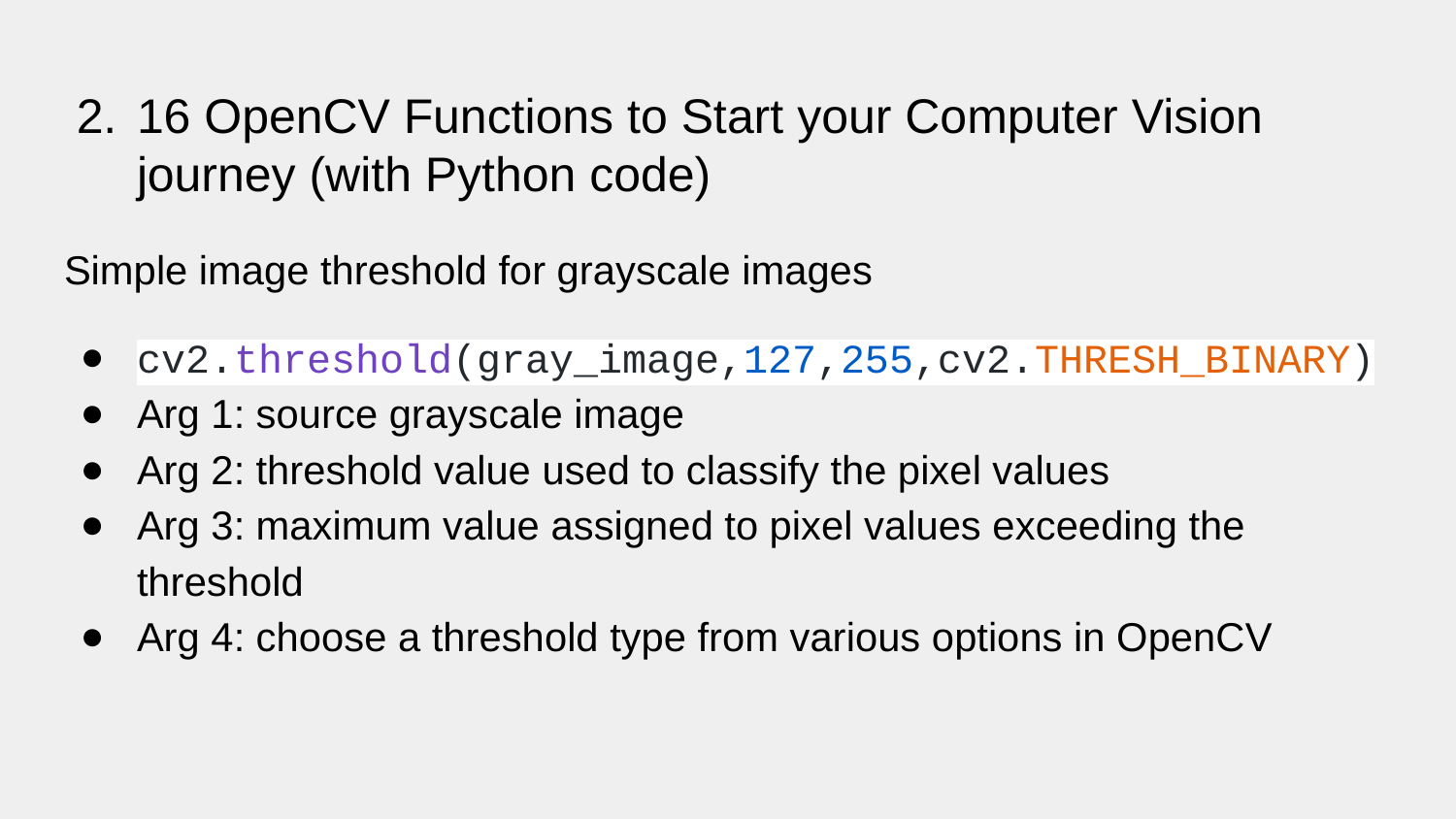

# 16 OpenCV Functions to Start your Computer Vision journey (with Python code)
Simple image threshold for grayscale images
cv2.threshold(gray_image,127,255,cv2.THRESH_BINARY)
Arg 1: source grayscale image
Arg 2: threshold value used to classify the pixel values
Arg 3: maximum value assigned to pixel values exceeding the threshold
Arg 4: choose a threshold type from various options in OpenCV